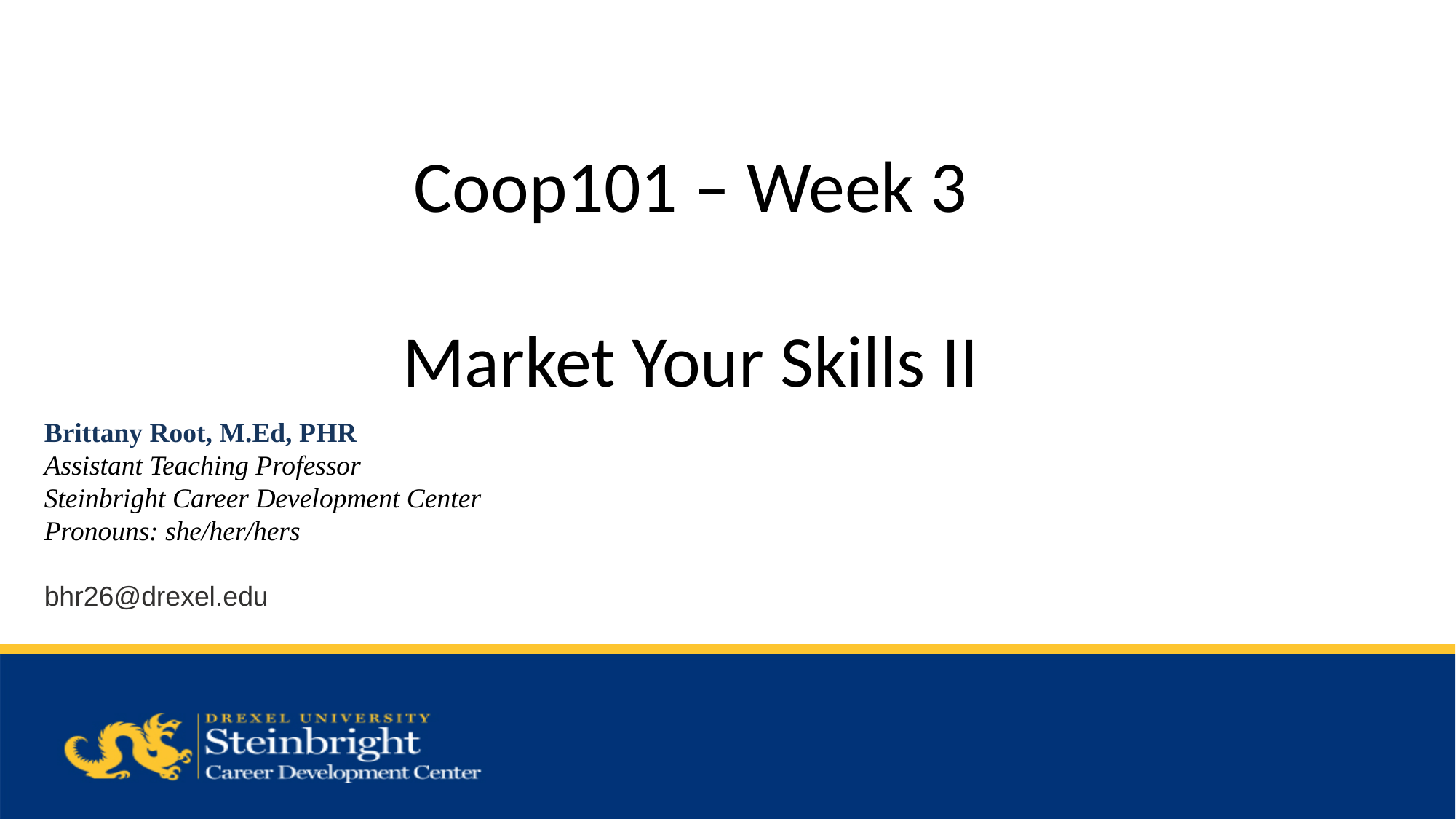

Coop101 – Week 3

Market Your Skills II
Brittany Root, M.Ed, PHR
Assistant Teaching Professor
Steinbright Career Development Center
Pronouns: she/her/hers

bhr26@drexel.edu